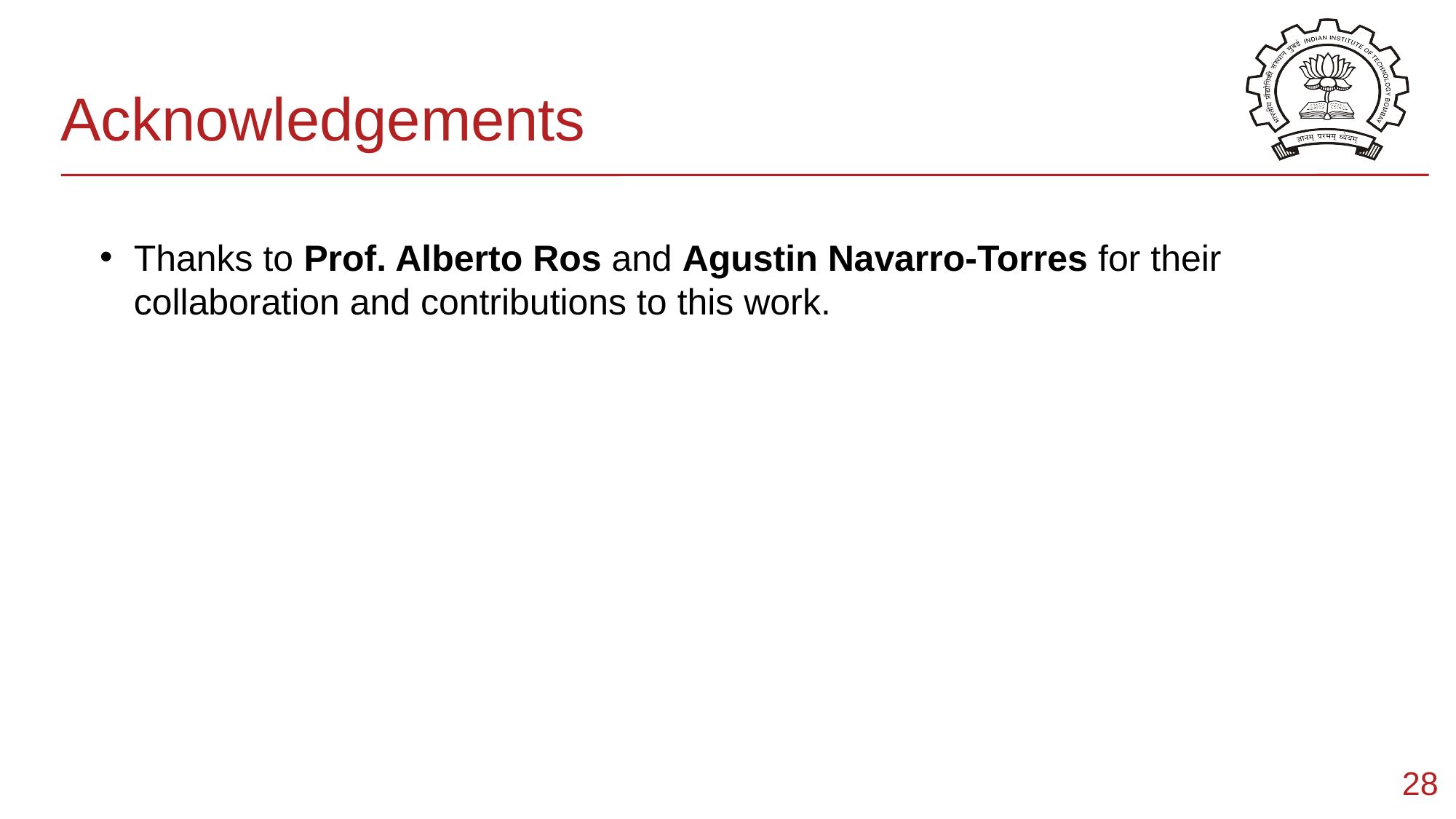

# Acknowledgements
Thanks to Prof. Alberto Ros and Agustin Navarro-Torres for their collaboration and contributions to this work.
28